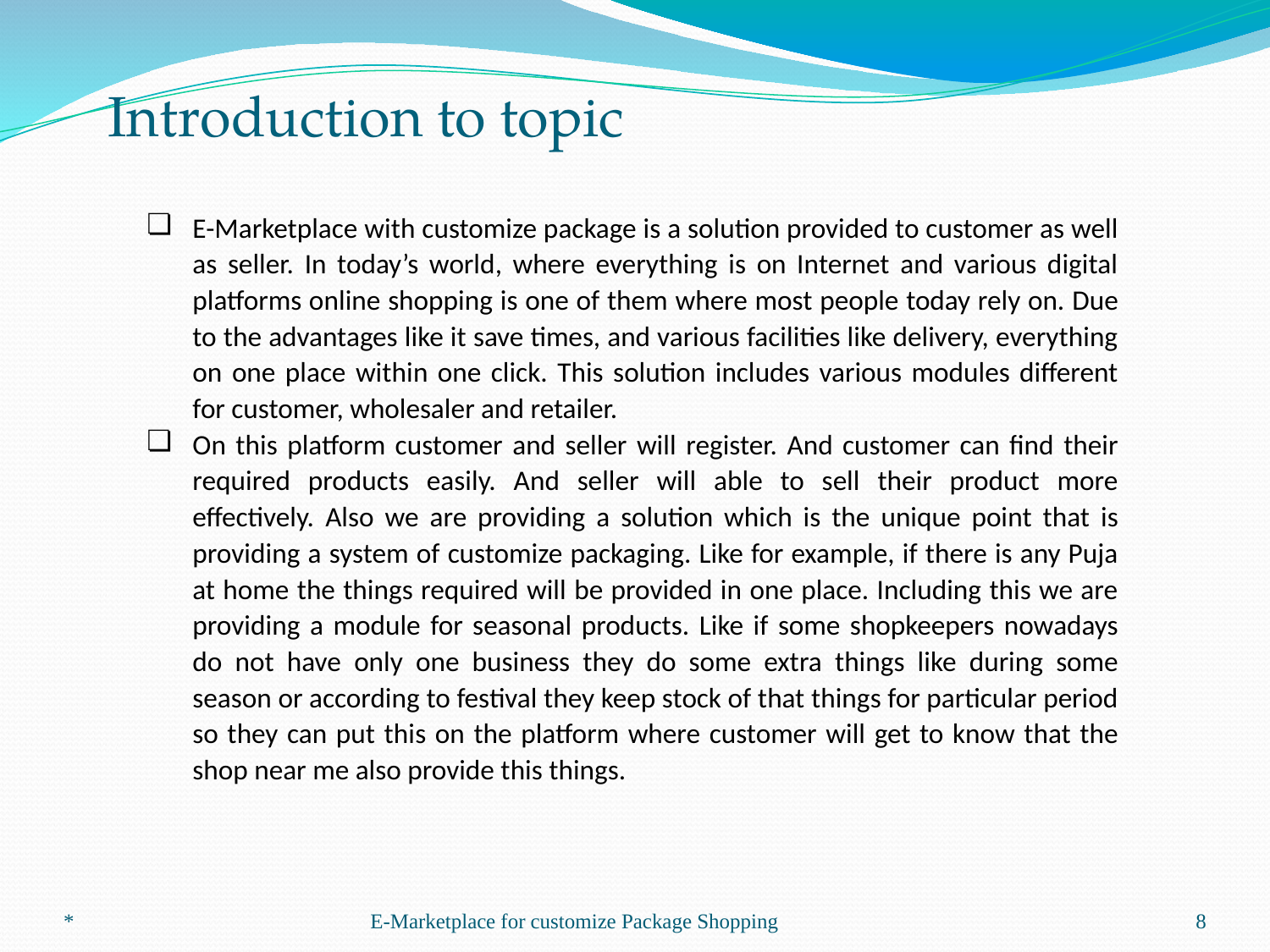

Introduction to topic
E-Marketplace with customize package is a solution provided to customer as well as seller. In today’s world, where everything is on Internet and various digital platforms online shopping is one of them where most people today rely on. Due to the advantages like it save times, and various facilities like delivery, everything on one place within one click. This solution includes various modules different for customer, wholesaler and retailer.
On this platform customer and seller will register. And customer can find their required products easily. And seller will able to sell their product more effectively. Also we are providing a solution which is the unique point that is providing a system of customize packaging. Like for example, if there is any Puja at home the things required will be provided in one place. Including this we are providing a module for seasonal products. Like if some shopkeepers nowadays do not have only one business they do some extra things like during some season or according to festival they keep stock of that things for particular period so they can put this on the platform where customer will get to know that the shop near me also provide this things.

*
E-Marketplace for customize Package Shopping
8